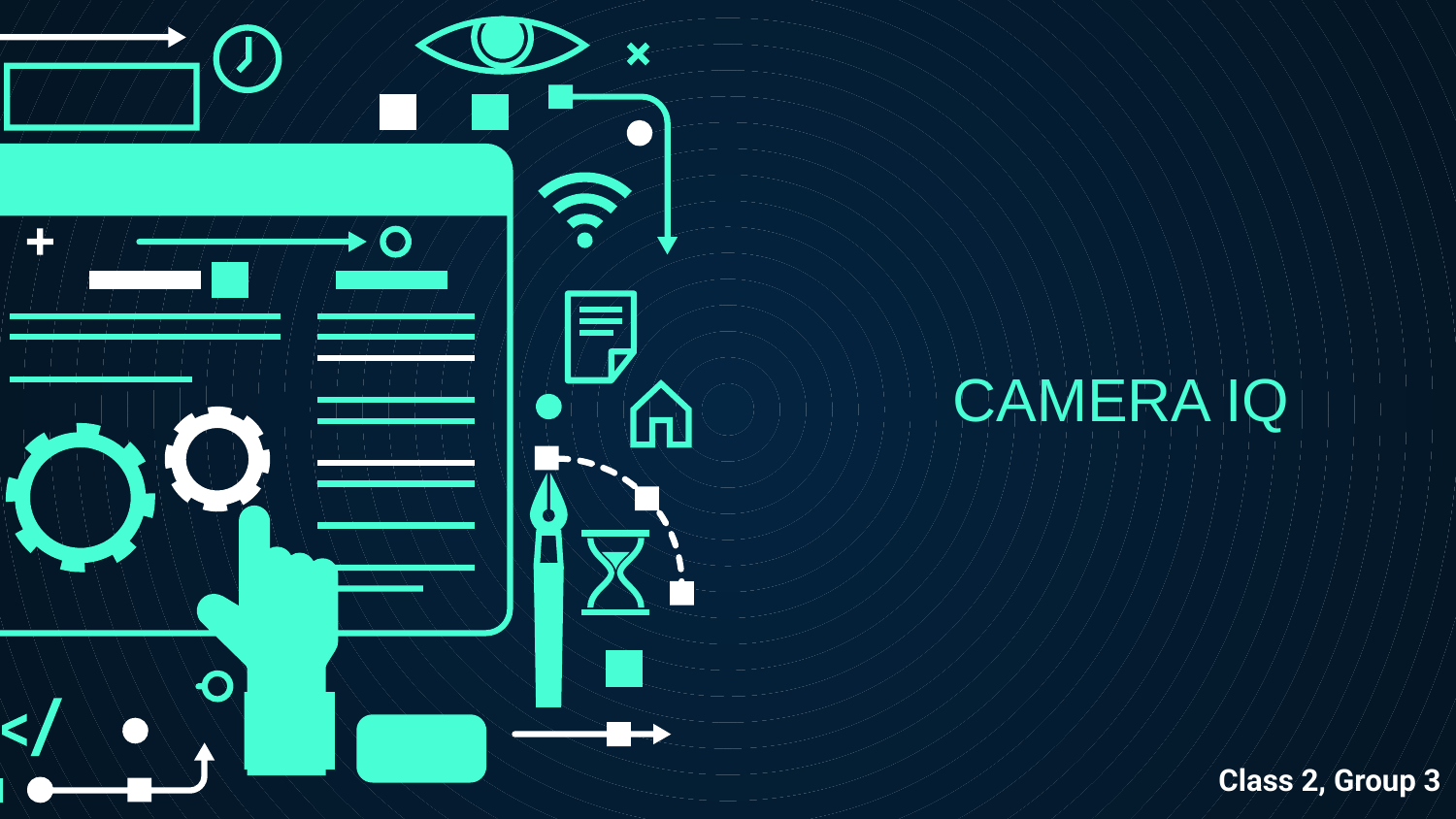

# CAMERA IQ

Class 2, Group 3